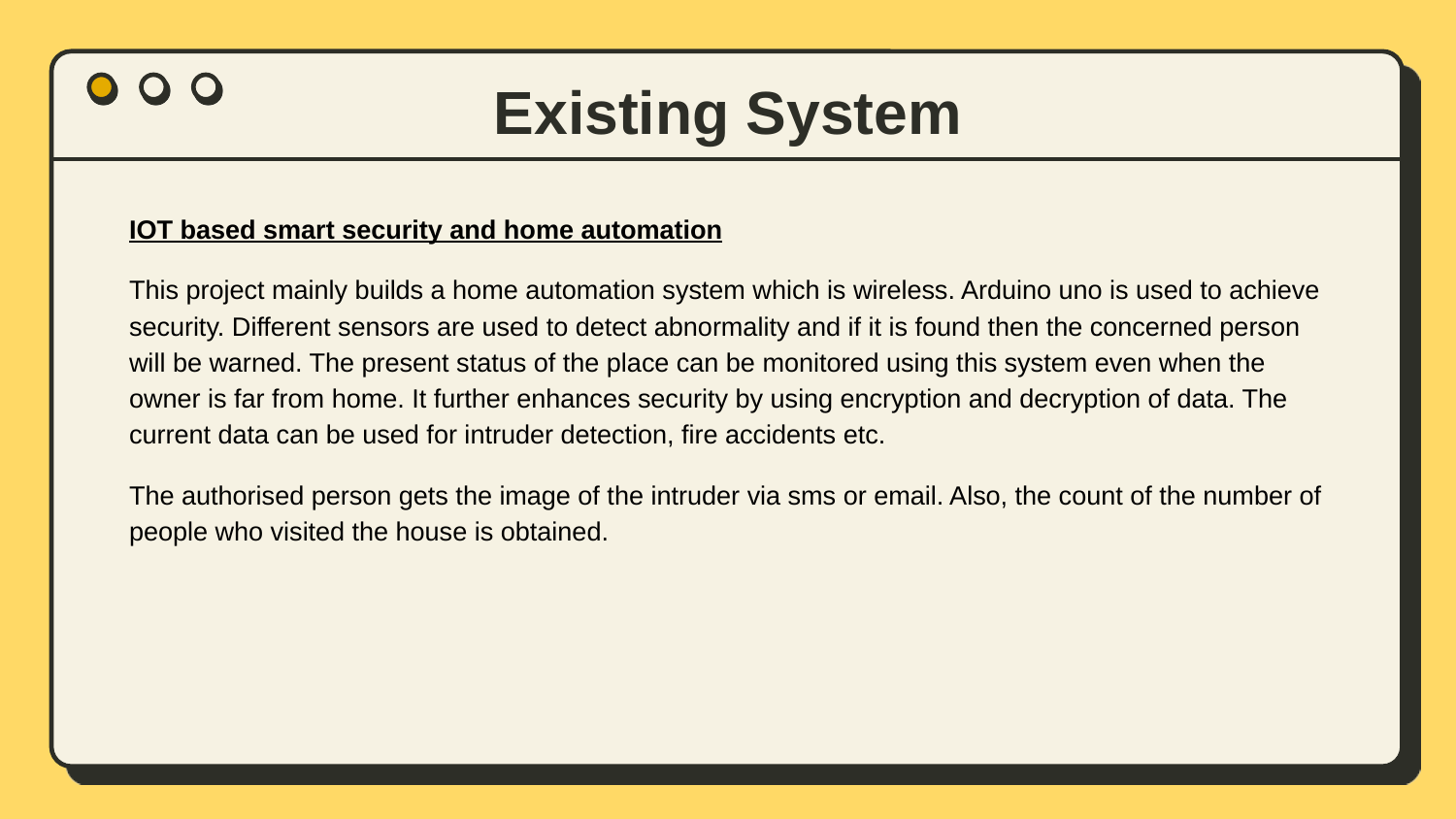

# Existing System
IOT based smart security and home automation
This project mainly builds a home automation system which is wireless. Arduino uno is used to achieve security. Different sensors are used to detect abnormality and if it is found then the concerned person will be warned. The present status of the place can be monitored using this system even when the owner is far from home. It further enhances security by using encryption and decryption of data. The current data can be used for intruder detection, fire accidents etc.
The authorised person gets the image of the intruder via sms or email. Also, the count of the number of people who visited the house is obtained.